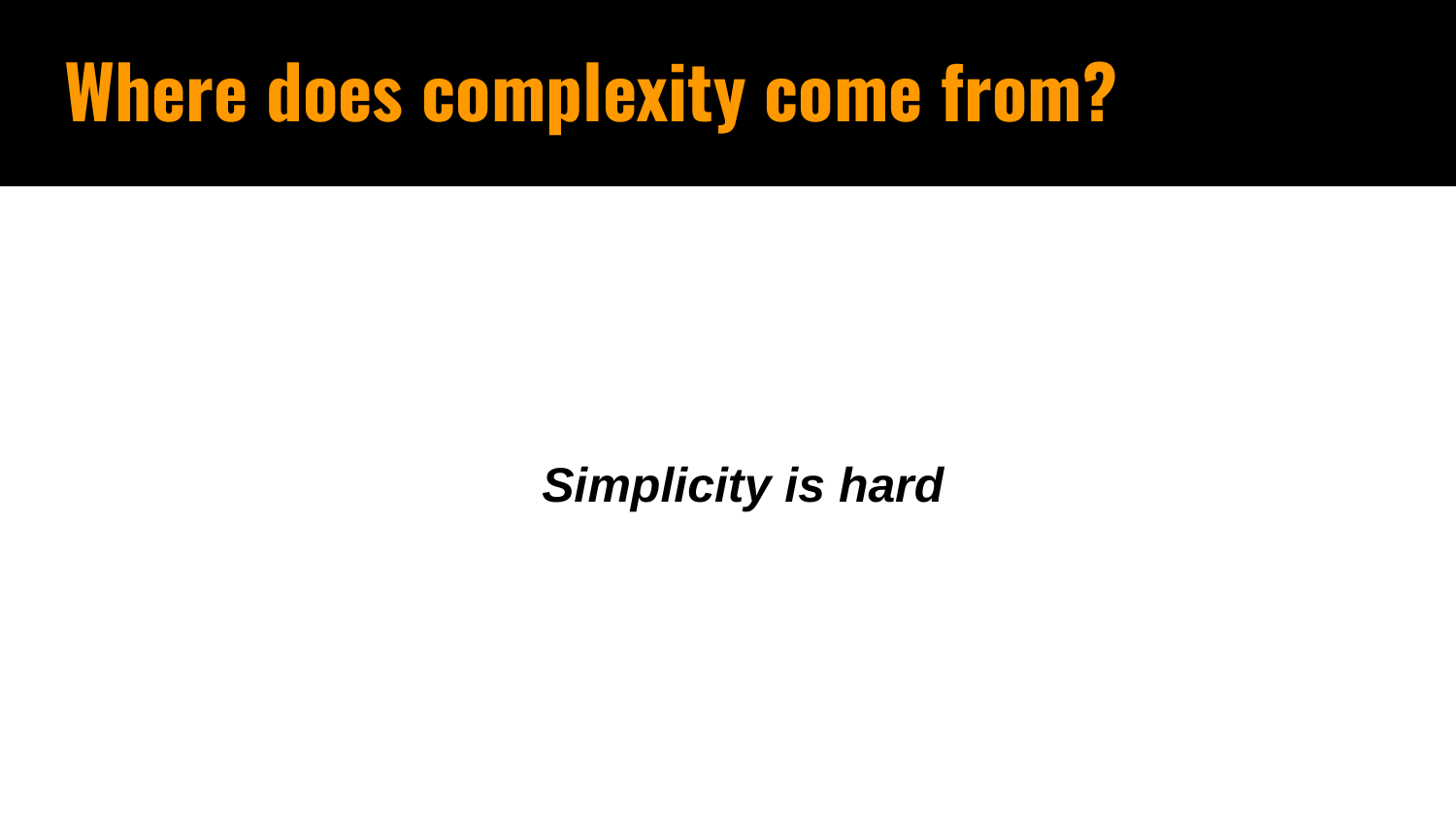

# Where does complexity come from?

Simplicity is hard